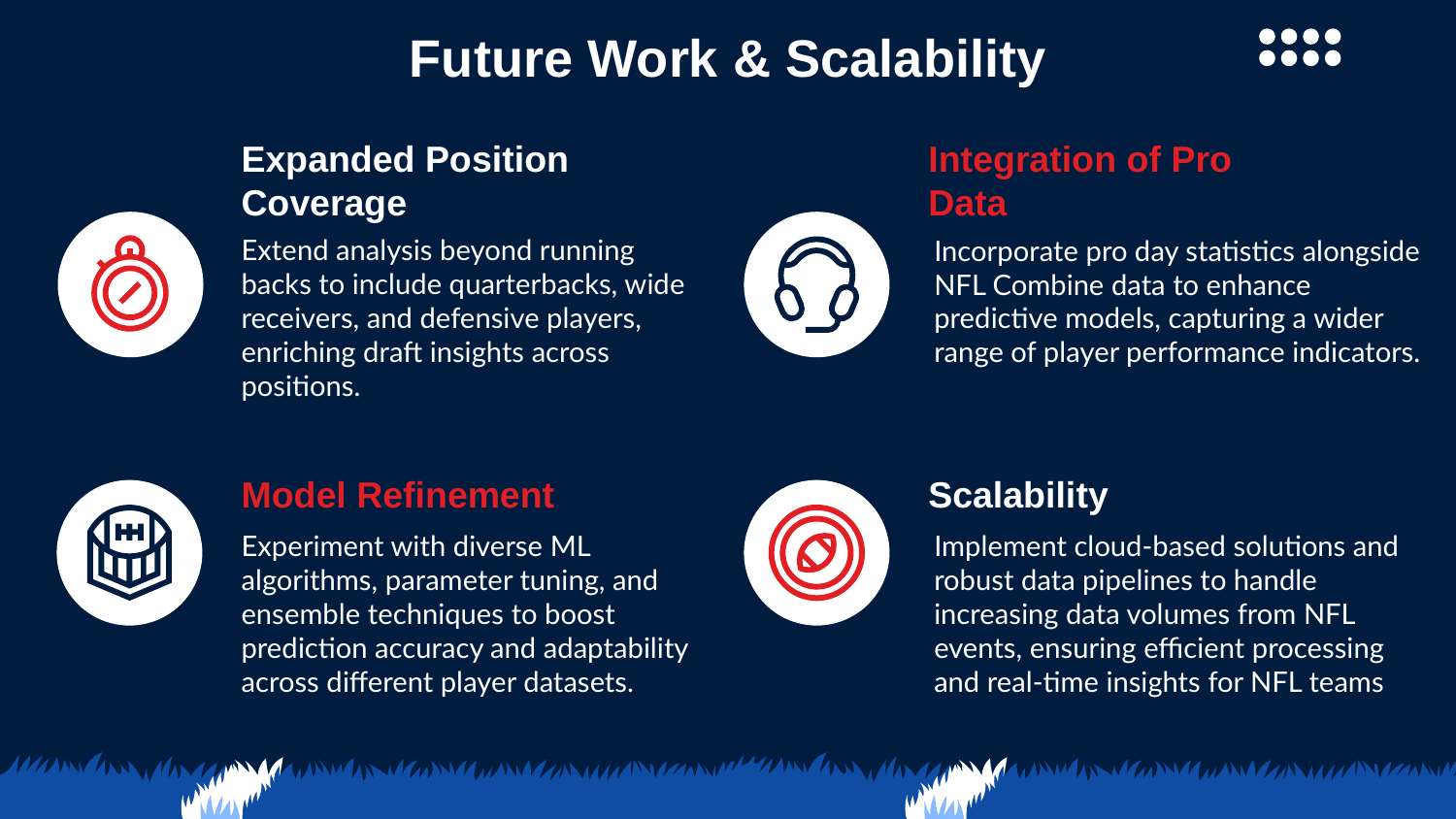

Future Work & Scalability

# Expanded Position Coverage
Integration of Pro Data

Incorporate pro day statistics alongside NFL Combine data to enhance predictive models, capturing a wider range of player performance indicators.
Extend analysis beyond running backs to include quarterbacks, wide receivers, and defensive players, enriching draft insights across positions.
Model Refinement
Scalability

Experiment with diverse ML algorithms, parameter tuning, and ensemble techniques to boost prediction accuracy and adaptability across different player datasets.
Implement cloud-based solutions and robust data pipelines to handle increasing data volumes from NFL events, ensuring efficient processing and real-time insights for NFL teams